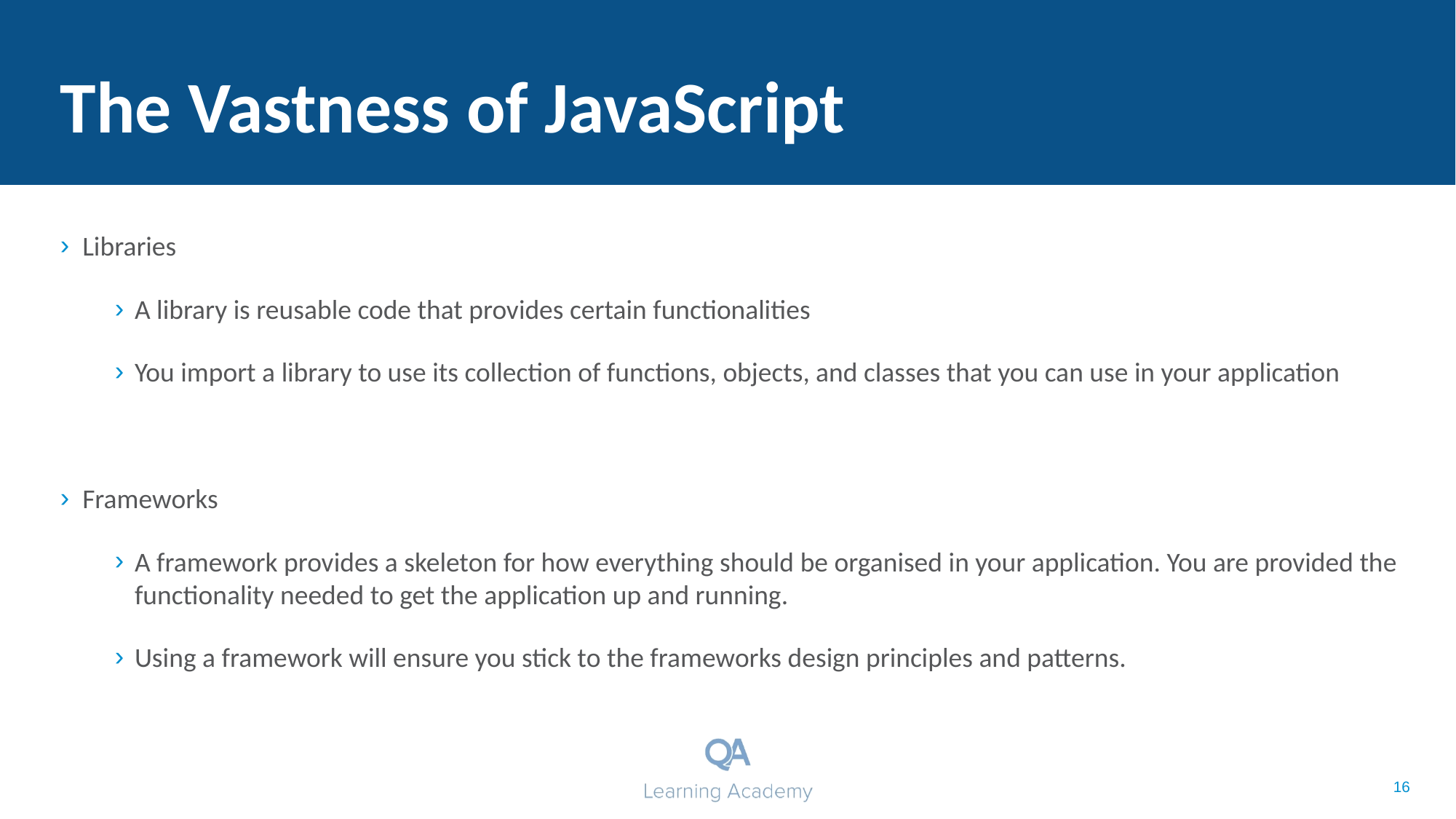

# The Vastness of JavaScript
Libraries
A library is reusable code that provides certain functionalities
You import a library to use its collection of functions, objects, and classes that you can use in your application

Frameworks
A framework provides a skeleton for how everything should be organised in your application. You are provided the functionality needed to get the application up and running.
Using a framework will ensure you stick to the frameworks design principles and patterns.